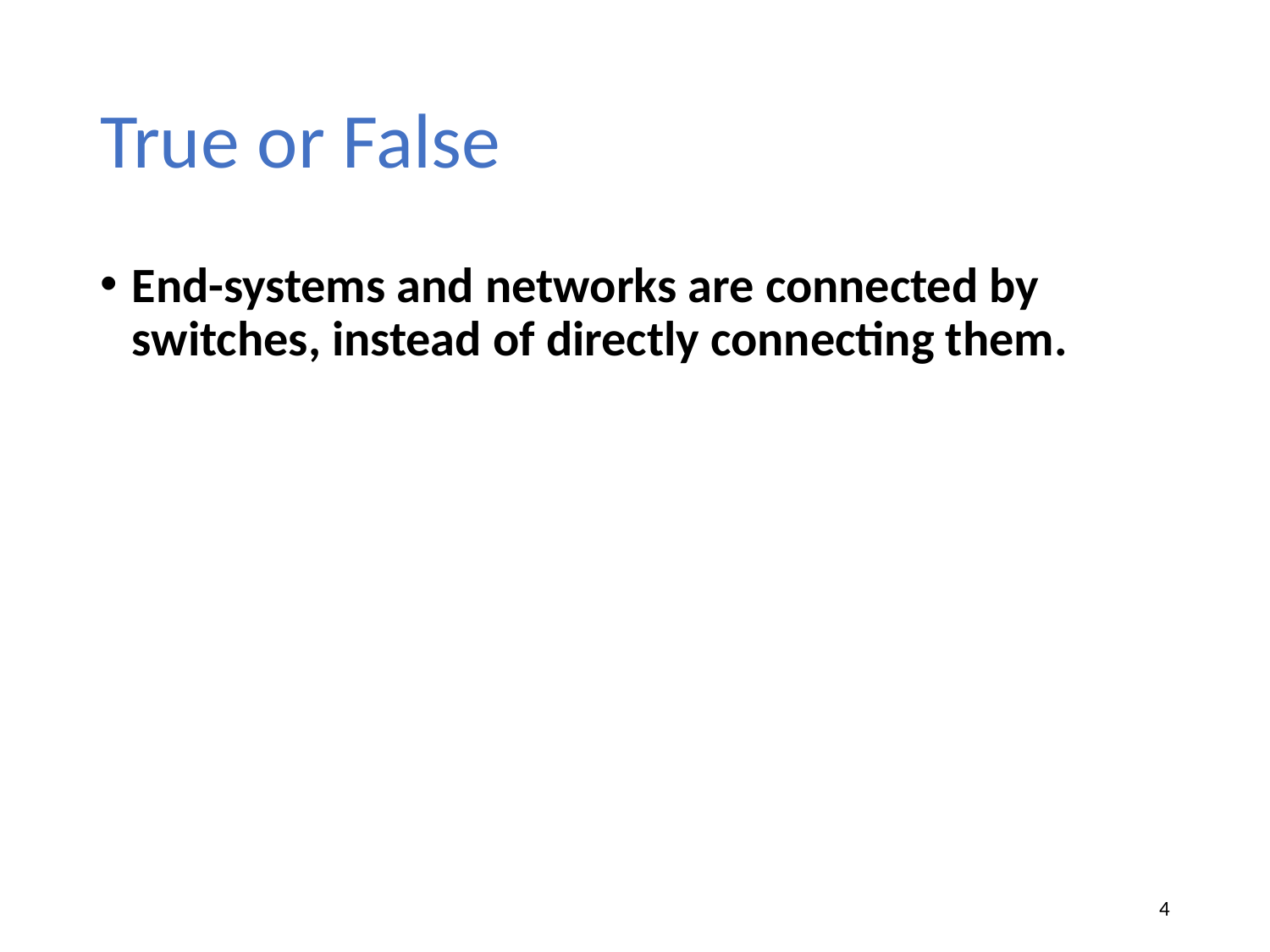

# True or False
End-systems and networks are connected by switches, instead of directly connecting them.
4